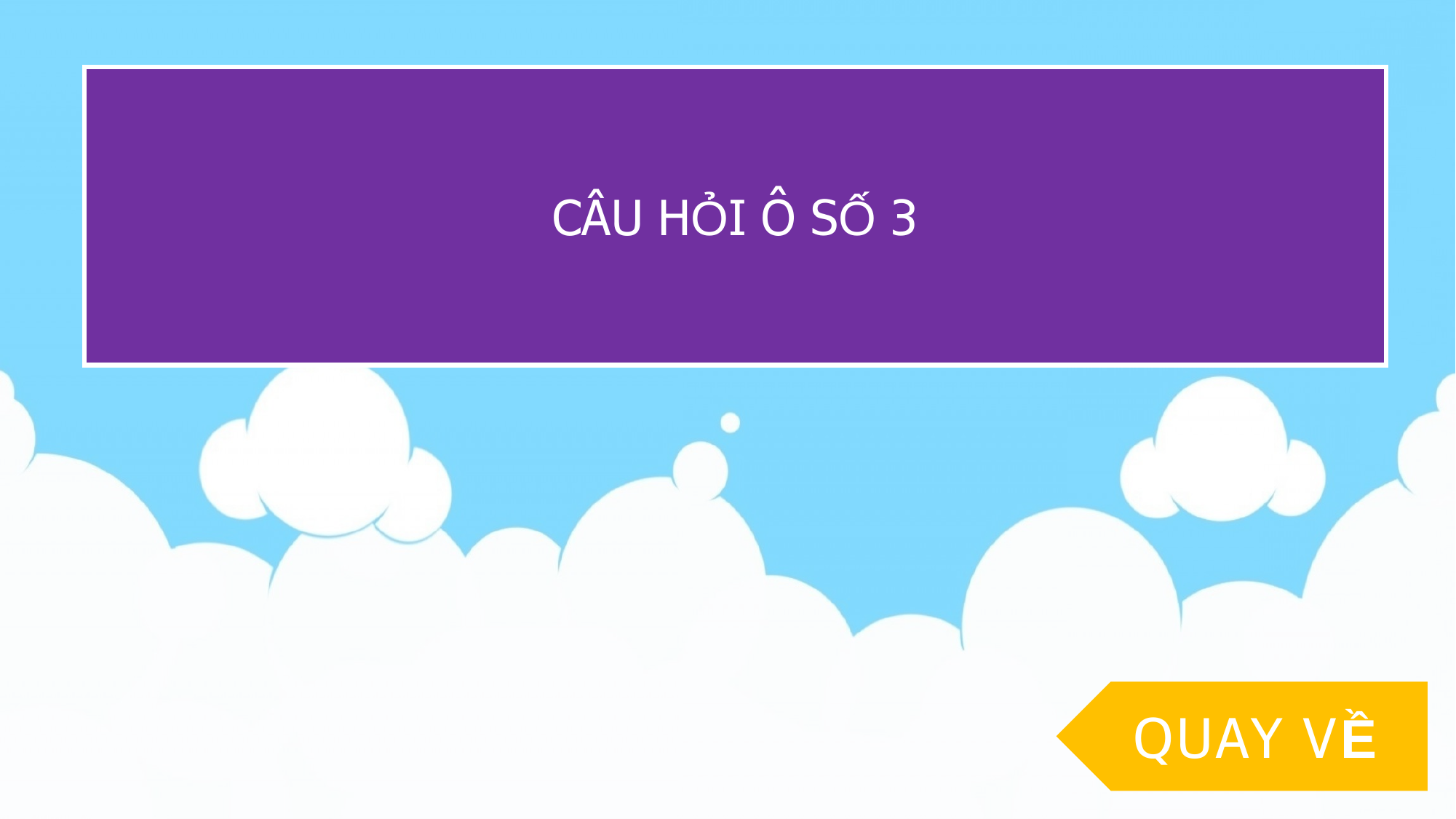

CÂU HỎI Ô SỐ 3
QUAY VỀ